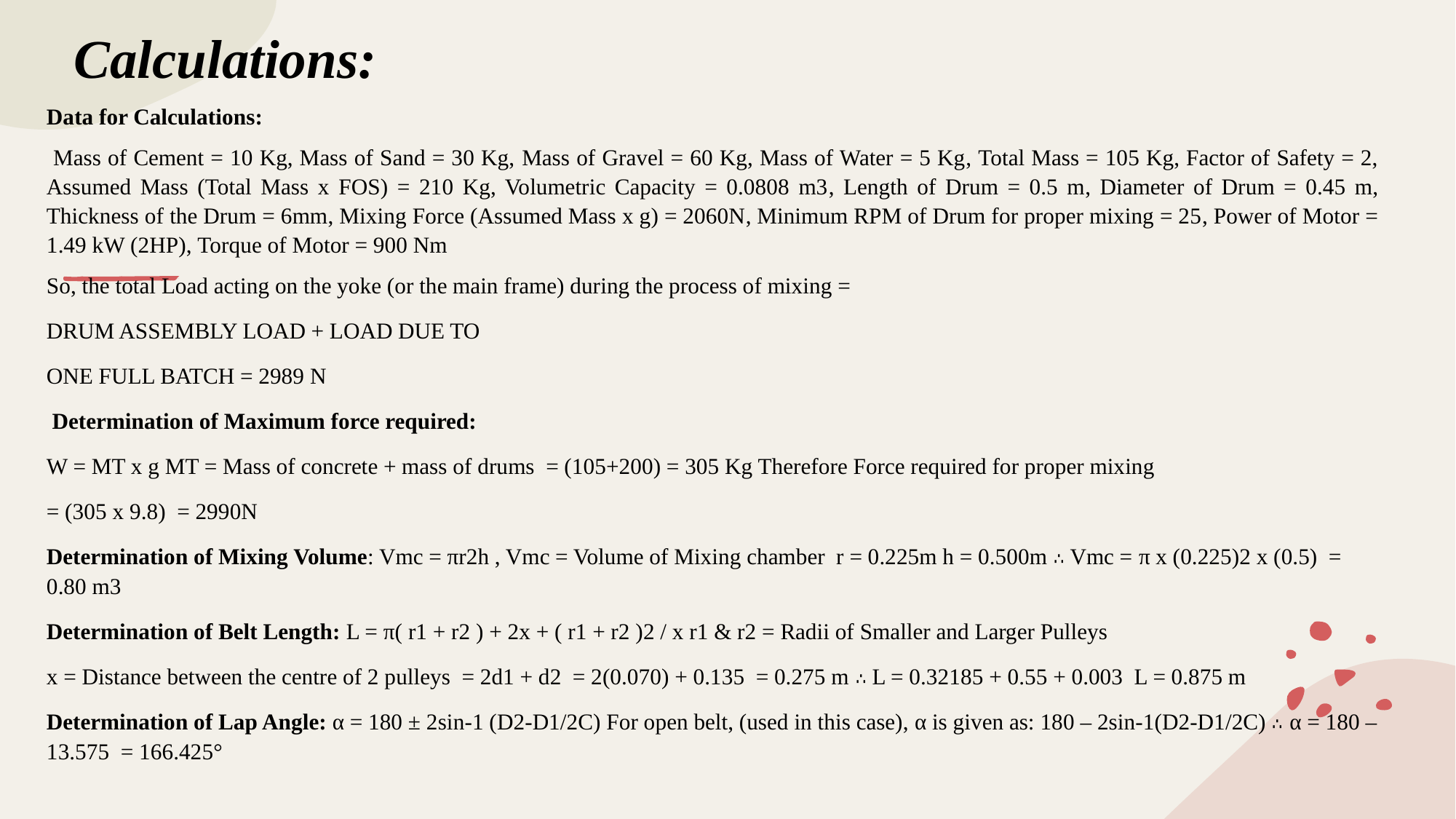

# Calculations:
Data for Calculations:
 Mass of Cement = 10 Kg, Mass of Sand = 30 Kg, Mass of Gravel = 60 Kg, Mass of Water = 5 Kg, Total Mass = 105 Kg, Factor of Safety = 2, Assumed Mass (Total Mass x FOS) = 210 Kg, Volumetric Capacity = 0.0808 m3, Length of Drum = 0.5 m, Diameter of Drum = 0.45 m, Thickness of the Drum = 6mm, Mixing Force (Assumed Mass x g) = 2060N, Minimum RPM of Drum for proper mixing = 25, Power of Motor = 1.49 kW (2HP), Torque of Motor = 900 Nm
So, the total Load acting on the yoke (or the main frame) during the process of mixing =
DRUM ASSEMBLY LOAD + LOAD DUE TO
ONE FULL BATCH = 2989 N
 Determination of Maximum force required:
W = MT x g MT = Mass of concrete + mass of drums  = (105+200) = 305 Kg Therefore Force required for proper mixing
= (305 x 9.8)  = 2990N
Determination of Mixing Volume: Vmc = πr2h , Vmc = Volume of Mixing chamber  r = 0.225m h = 0.500m ∴ Vmc = π x (0.225)2 x (0.5)  = 0.80 m3
Determination of Belt Length: L = π( r1 + r2 ) + 2x + ( r1 + r2 )2 / x r1 & r2 = Radii of Smaller and Larger Pulleys
x = Distance between the centre of 2 pulleys  = 2d1 + d2  = 2(0.070) + 0.135  = 0.275 m ∴ L = 0.32185 + 0.55 + 0.003  L = 0.875 m
Determination of Lap Angle: α = 180 ± 2sin-1 (D2-D1/2C) For open belt, (used in this case), α is given as: 180 – 2sin-1(D2-D1/2C) ∴ α = 180 – 13.575  = 166.425°